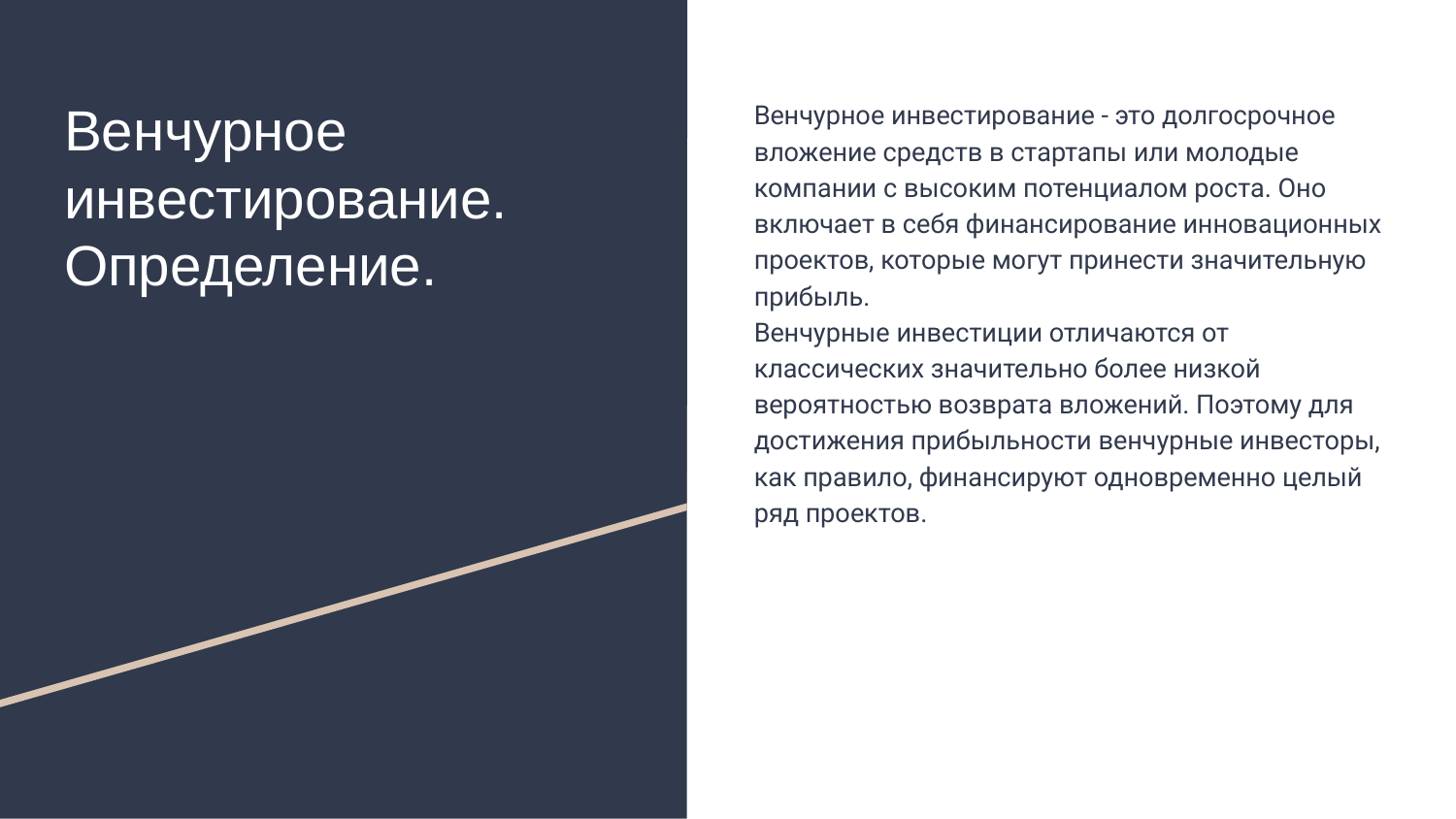

# Венчурное инвестирование. Определение.
Венчурное инвестирование - это долгосрочное вложение средств в стартапы или молодые компании с высоким потенциалом роста. Оно включает в себя финансирование инновационных проектов, которые могут принести значительную прибыль.
Венчурные инвестиции отличаются от классических значительно более низкой вероятностью возврата вложений. Поэтому для достижения прибыльности венчурные инвесторы, как правило, финансируют одновременно целый ряд проектов.